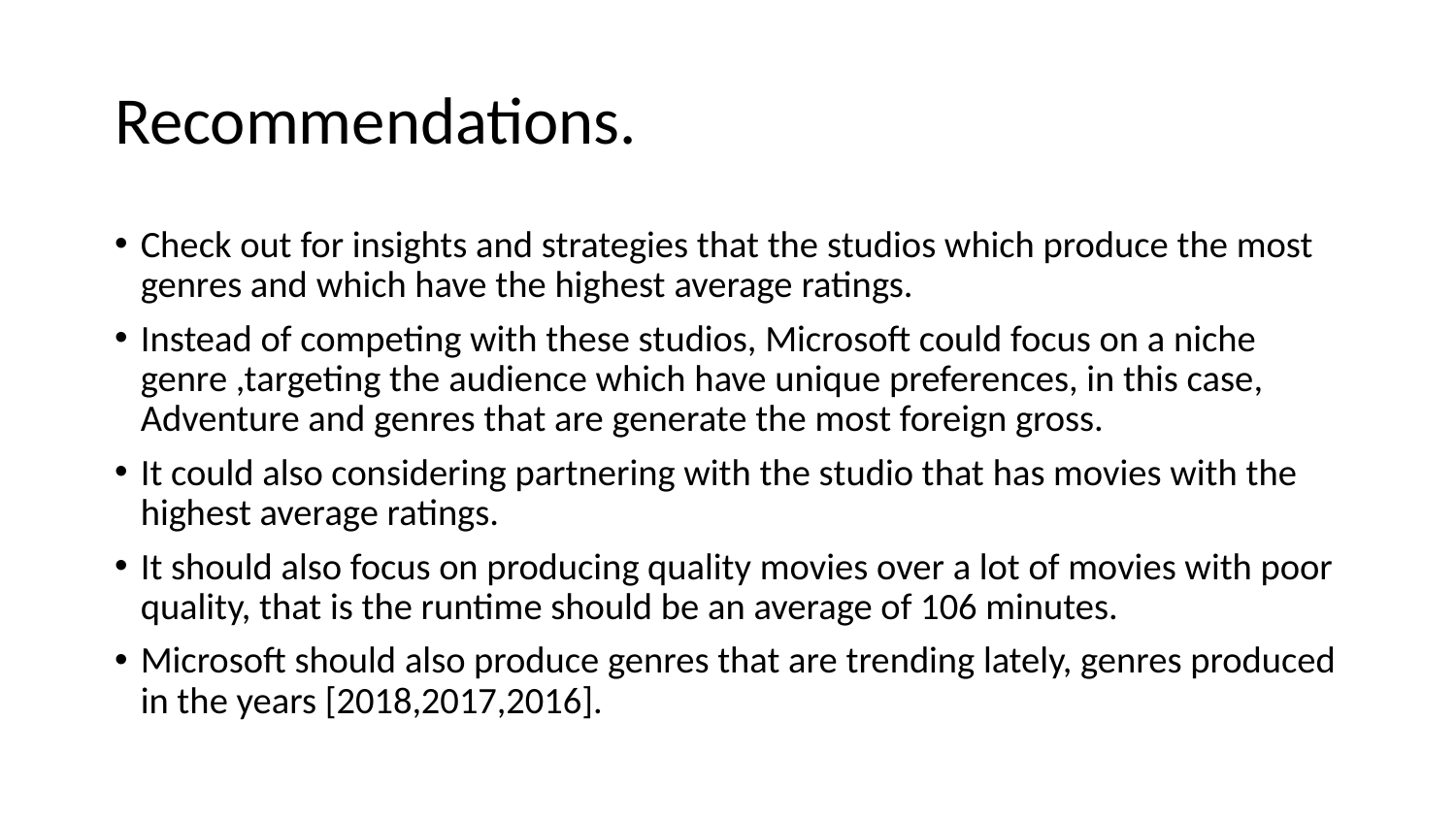

# Recommendations.
Check out for insights and strategies that the studios which produce the most genres and which have the highest average ratings.
Instead of competing with these studios, Microsoft could focus on a niche genre ,targeting the audience which have unique preferences, in this case, Adventure and genres that are generate the most foreign gross.
It could also considering partnering with the studio that has movies with the highest average ratings.
It should also focus on producing quality movies over a lot of movies with poor quality, that is the runtime should be an average of 106 minutes.
Microsoft should also produce genres that are trending lately, genres produced in the years [2018,2017,2016].